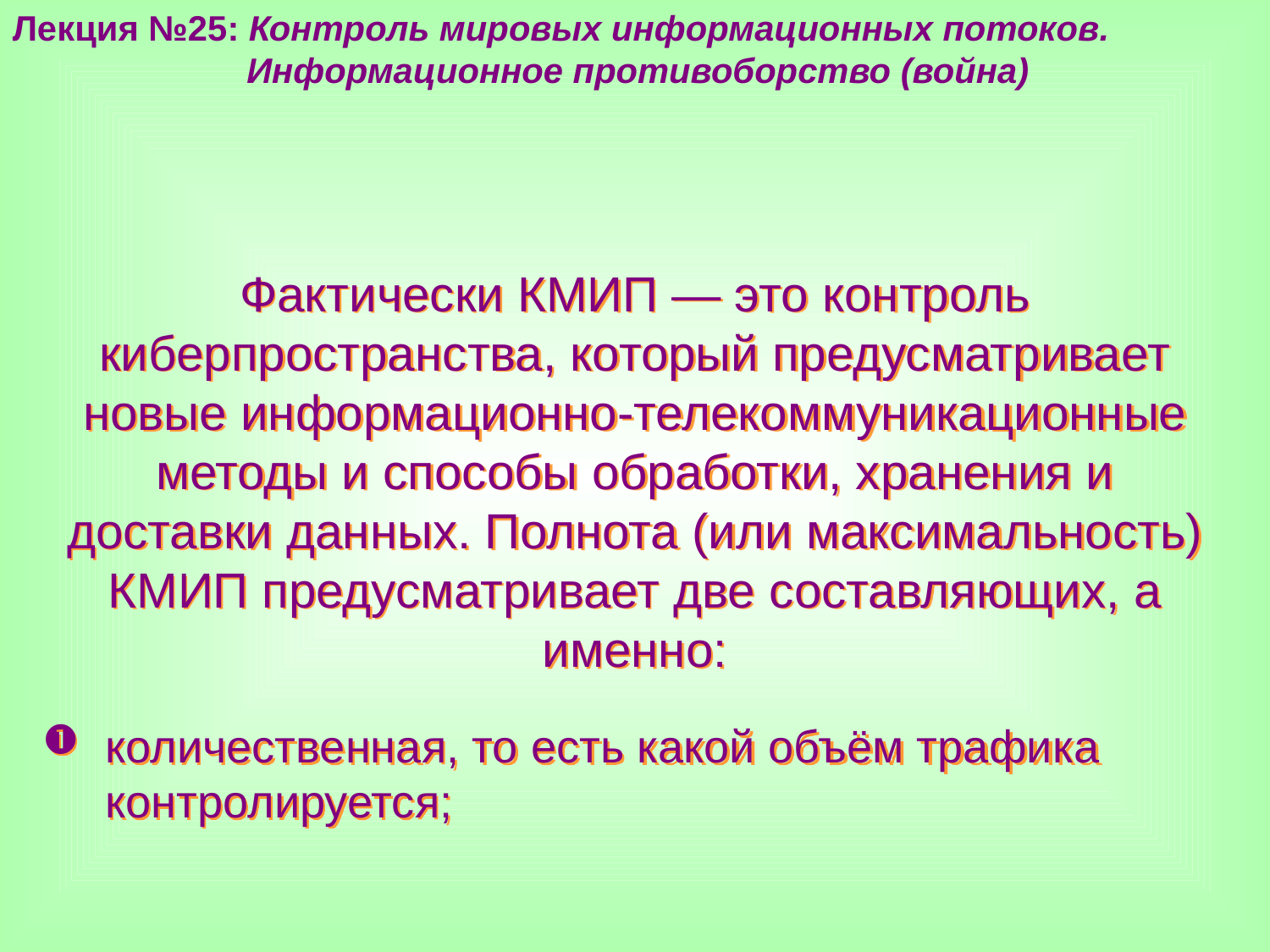

Лекция №25: Контроль мировых информационных потоков.
	           Информационное противоборство (война)
Фактически КМИП — это контроль киберпространства, который предусматривает новые информационно-телекоммуникационные методы и способы обработки, хранения и доставки данных. Полнота (или максимальность) КМИП предусматривает две составляющих, а именно:
количественная, то есть какой объём трафика контролируется;